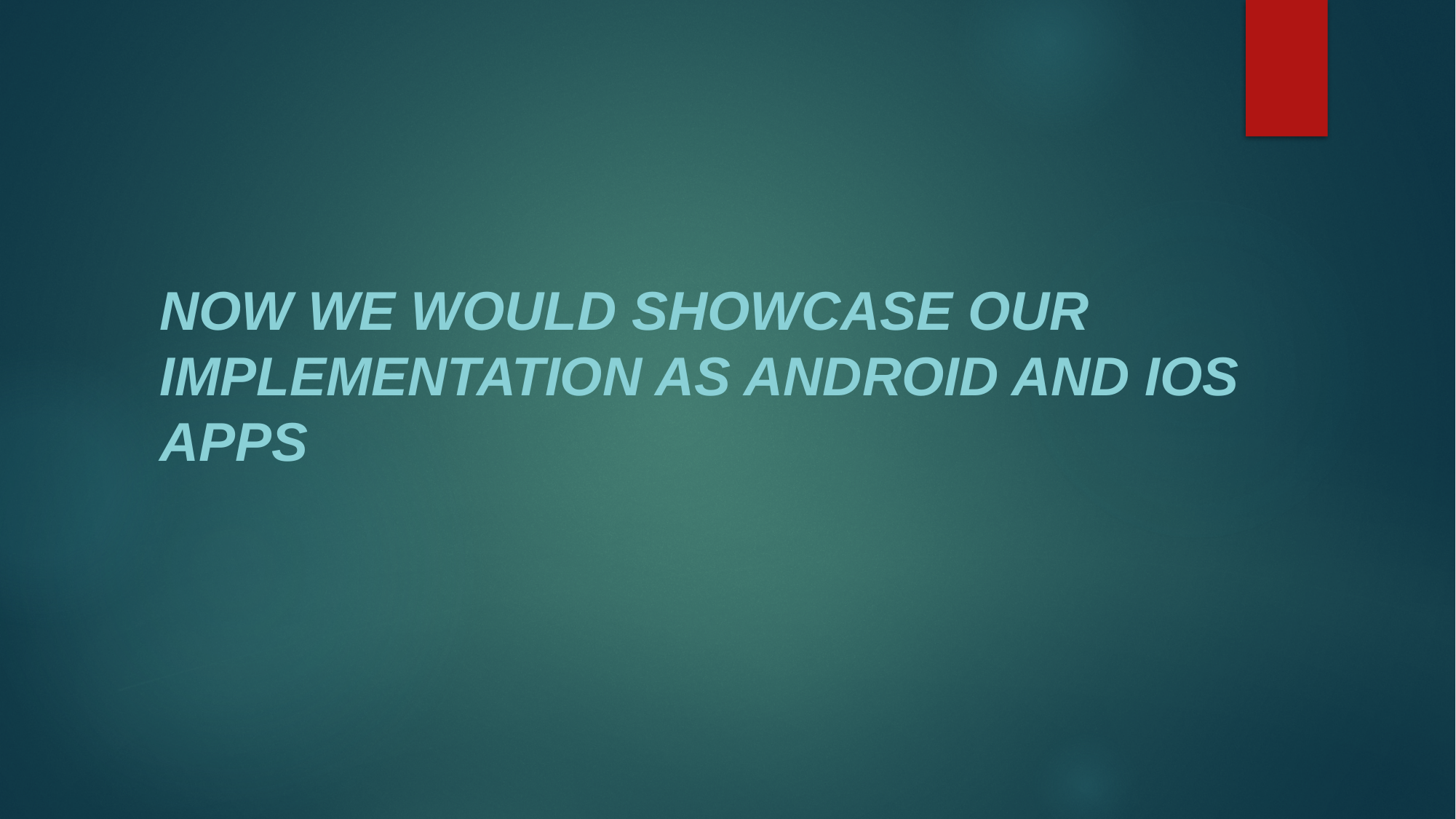

# Now WE would showcase our implementation as android and iOS apps